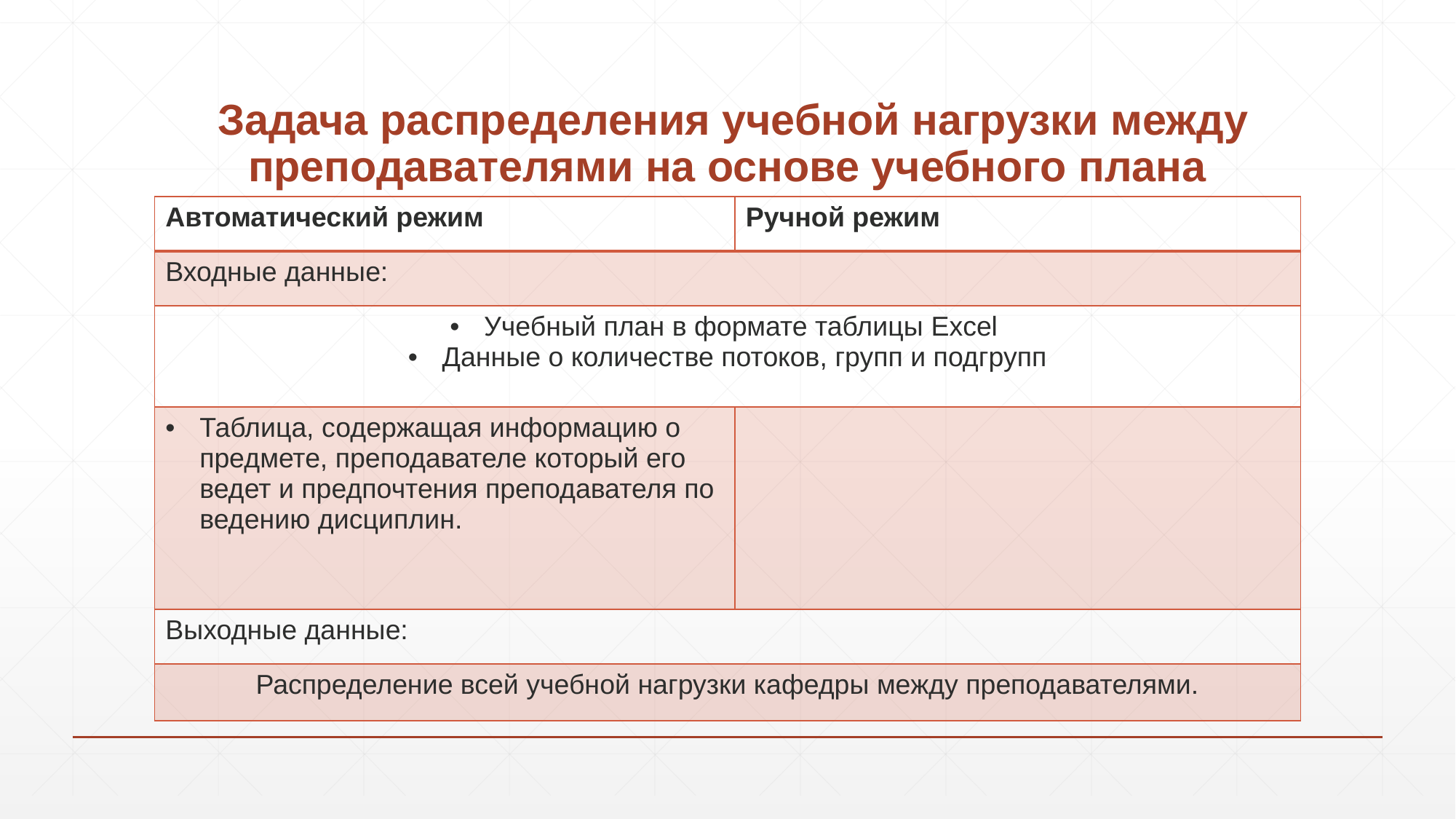

# Задача распределения учебной нагрузки между преподавателями на основе учебного плана
| Автоматический режим | Ручной режим |
| --- | --- |
| Входные данные: |  |
| Учебный план в формате таблицы Excel Данные о количестве потоков, групп и подгрупп |  |
| Таблица, содержащая информацию о предмете, преподавателе который его ведет и предпочтения преподавателя по ведению дисциплин. |  |
| Выходные данные: |  |
| Распределение всей учебной нагрузки кафедры между преподавателями. |  |